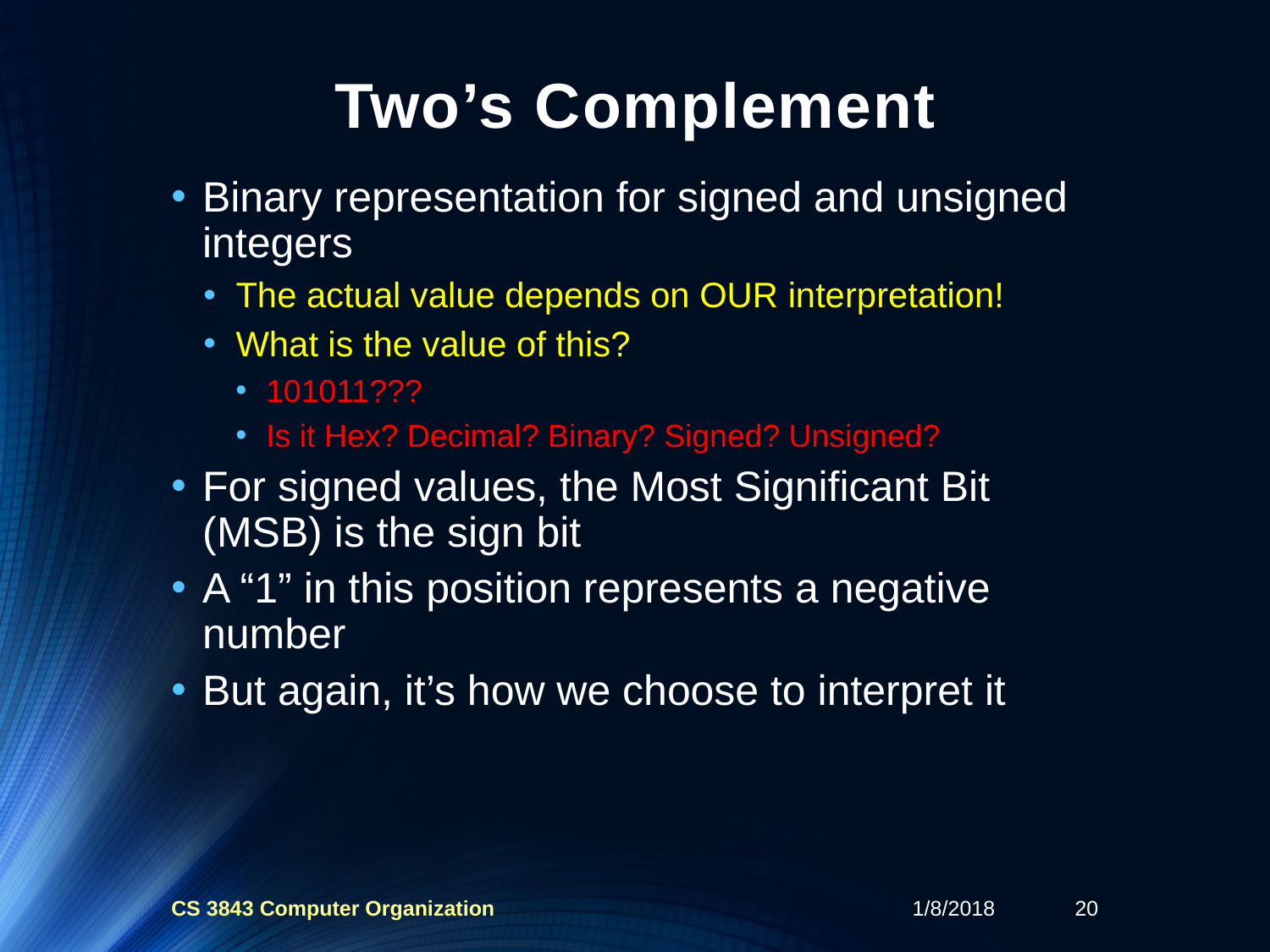

# Two’s Complement
Binary representation for signed and unsigned integers
The actual value depends on OUR interpretation!
What is the value of this?
101011???
Is it Hex? Decimal? Binary? Signed? Unsigned?
For signed values, the Most Significant Bit (MSB) is the sign bit
A “1” in this position represents a negative number
But again, it’s how we choose to interpret it

CS 3843 Computer Organization
1/8/2018
20